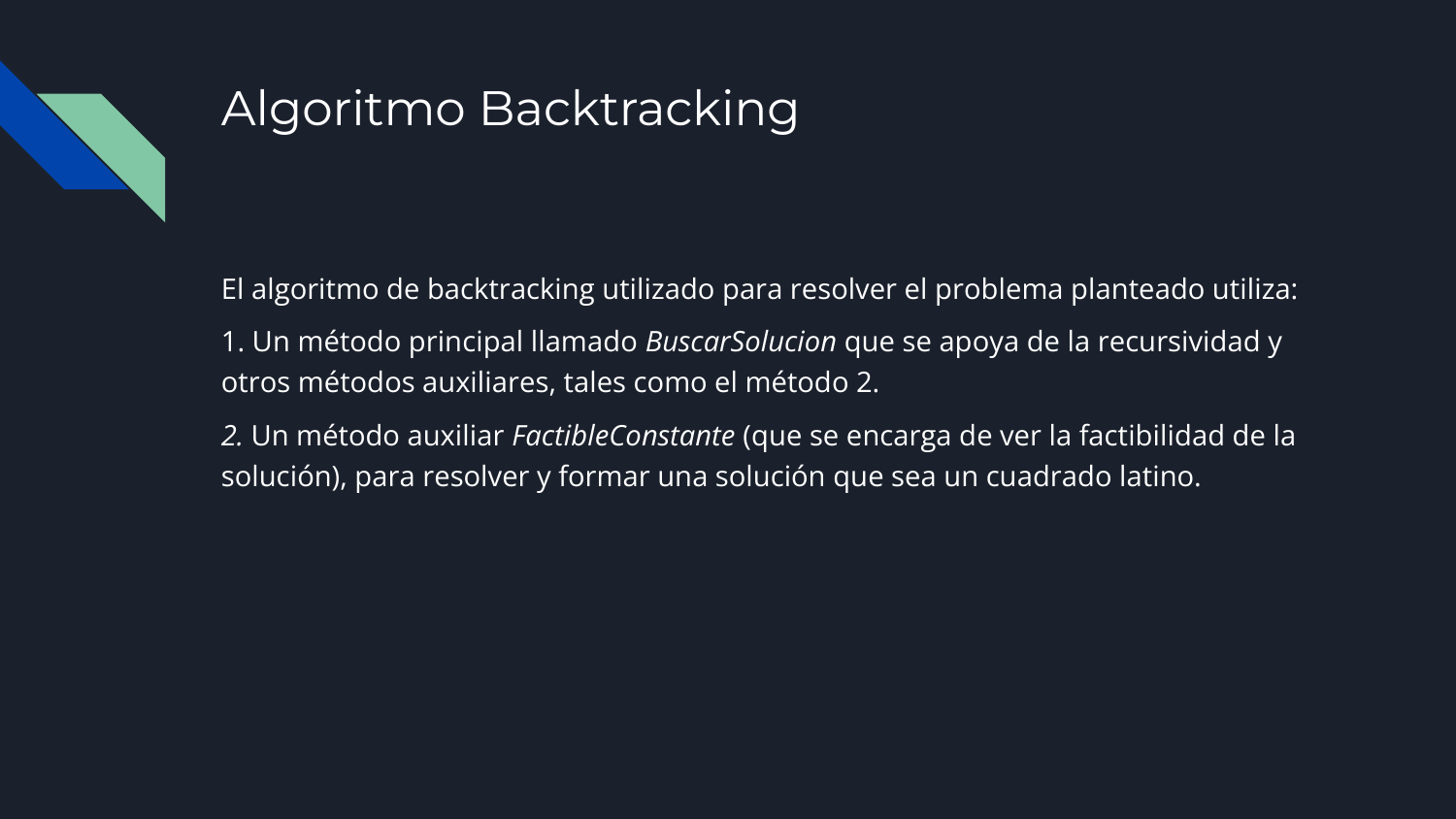

# Algoritmo Backtracking
El algoritmo de backtracking utilizado para resolver el problema planteado utiliza:
1. Un método principal llamado BuscarSolucion que se apoya de la recursividad y otros métodos auxiliares, tales como el método 2.
2. Un método auxiliar FactibleConstante (que se encarga de ver la factibilidad de la solución), para resolver y formar una solución que sea un cuadrado latino.